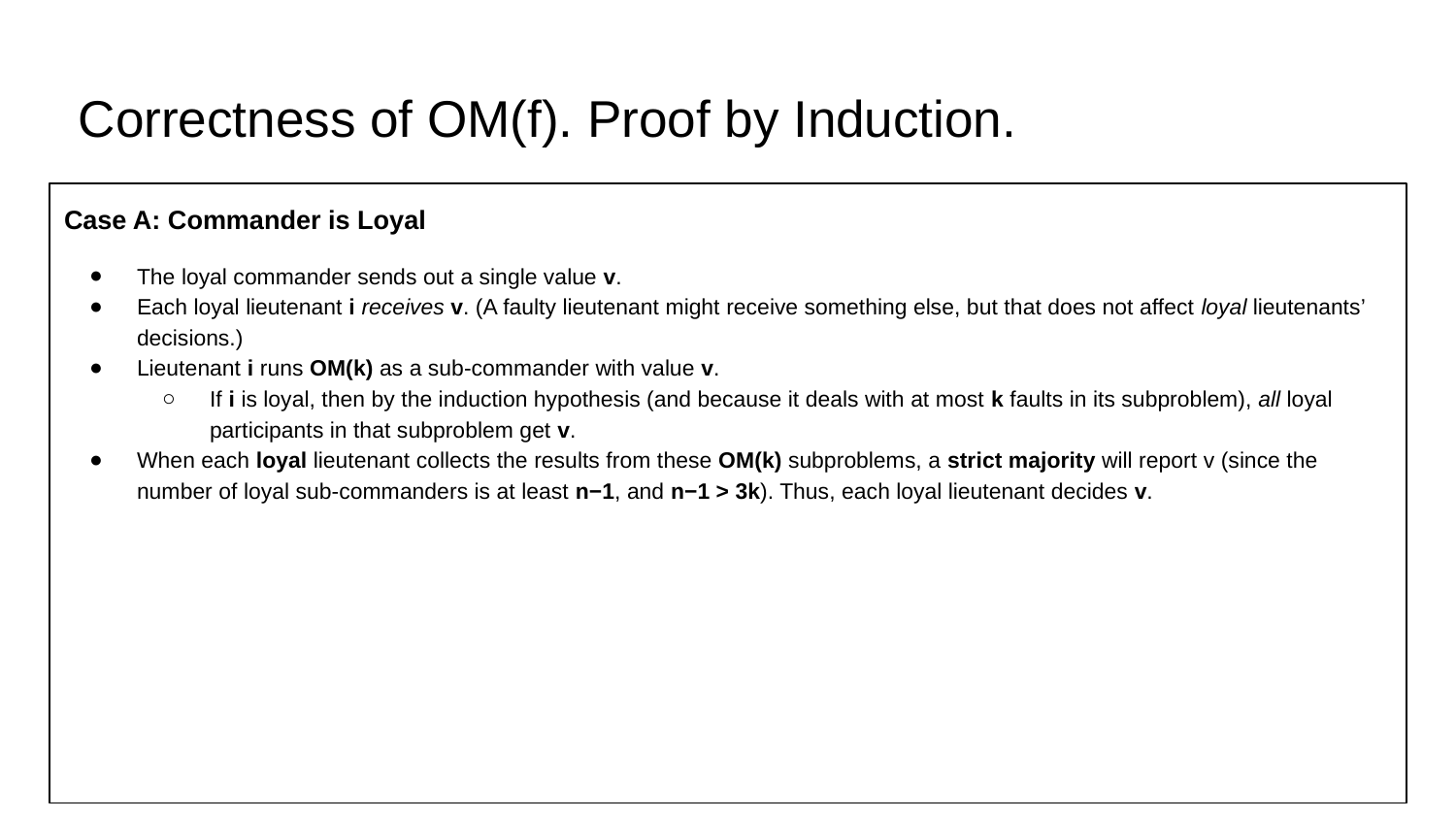

# Correctness of OM(f). Proof by Induction.
Case A: Commander is Loyal
The loyal commander sends out a single value v.
Each loyal lieutenant i receives v. (A faulty lieutenant might receive something else, but that does not affect loyal lieutenants’ decisions.)
Lieutenant i runs OM(k) as a sub-commander with value v.
If i is loyal, then by the induction hypothesis (and because it deals with at most k faults in its subproblem), all loyal participants in that subproblem get v.
When each loyal lieutenant collects the results from these OM(k) subproblems, a strict majority will report v (since the number of loyal sub-commanders is at least n−1, and n−1 > 3k). Thus, each loyal lieutenant decides v.